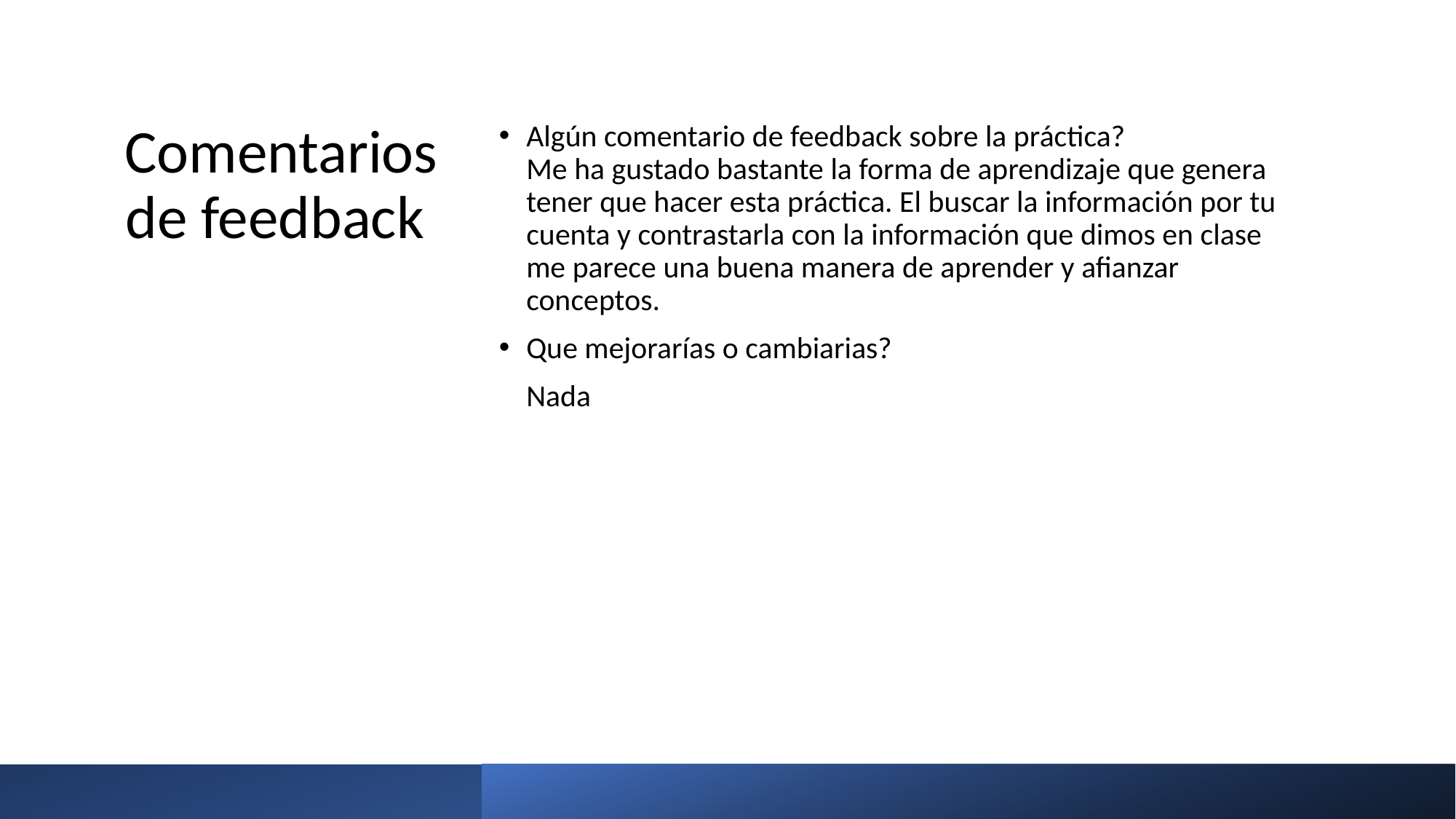

# Comentarios de feedback
Algún comentario de feedback sobre la práctica?
Me ha gustado bastante la forma de aprendizaje que genera tener que hacer esta práctica. El buscar la información por tu cuenta y contrastarla con la información que dimos en clase me parece una buena manera de aprender y afianzar conceptos.
Que mejorarías o cambiarias?
Nada